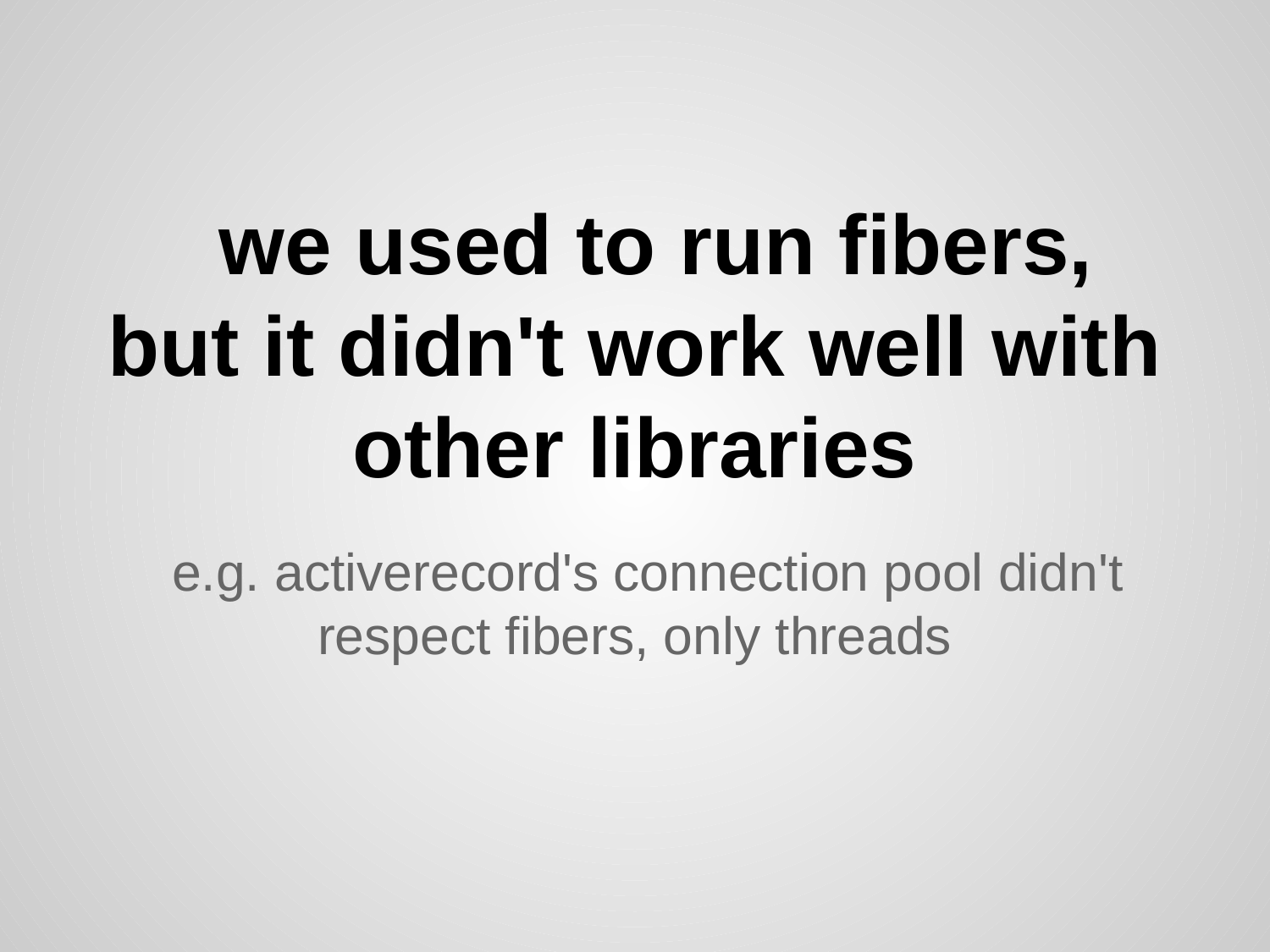

# we used to run fibers, but it didn't work well with other libraries
e.g. activerecord's connection pool didn't respect fibers, only threads